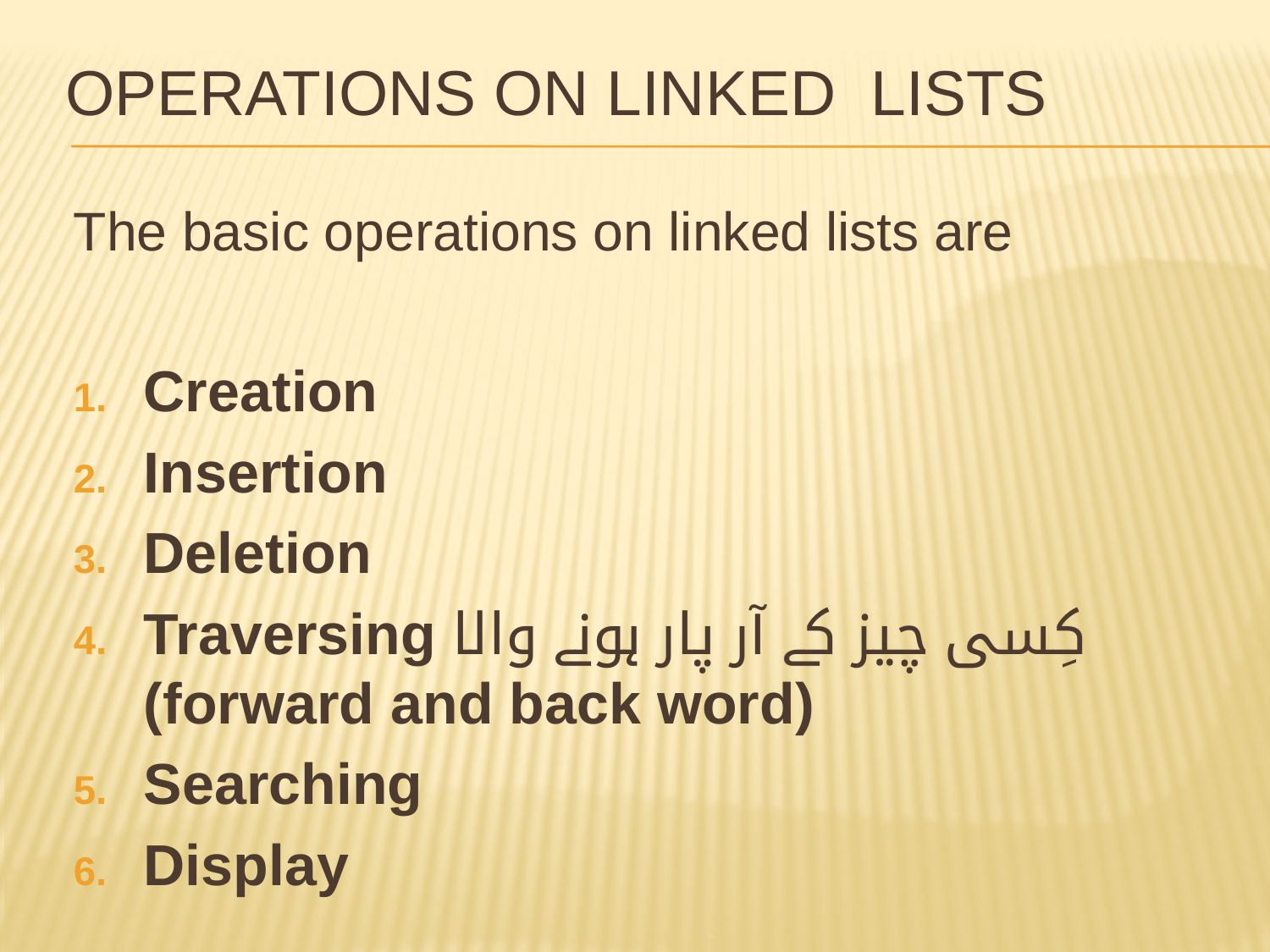

OPERATIONS ON LINKED  LISTS
The basic operations on linked lists are

Creation
Insertion
Deletion
Traversing کِسی چیز کے آر پار ہونے والا (forward and back word)
Searching
Display